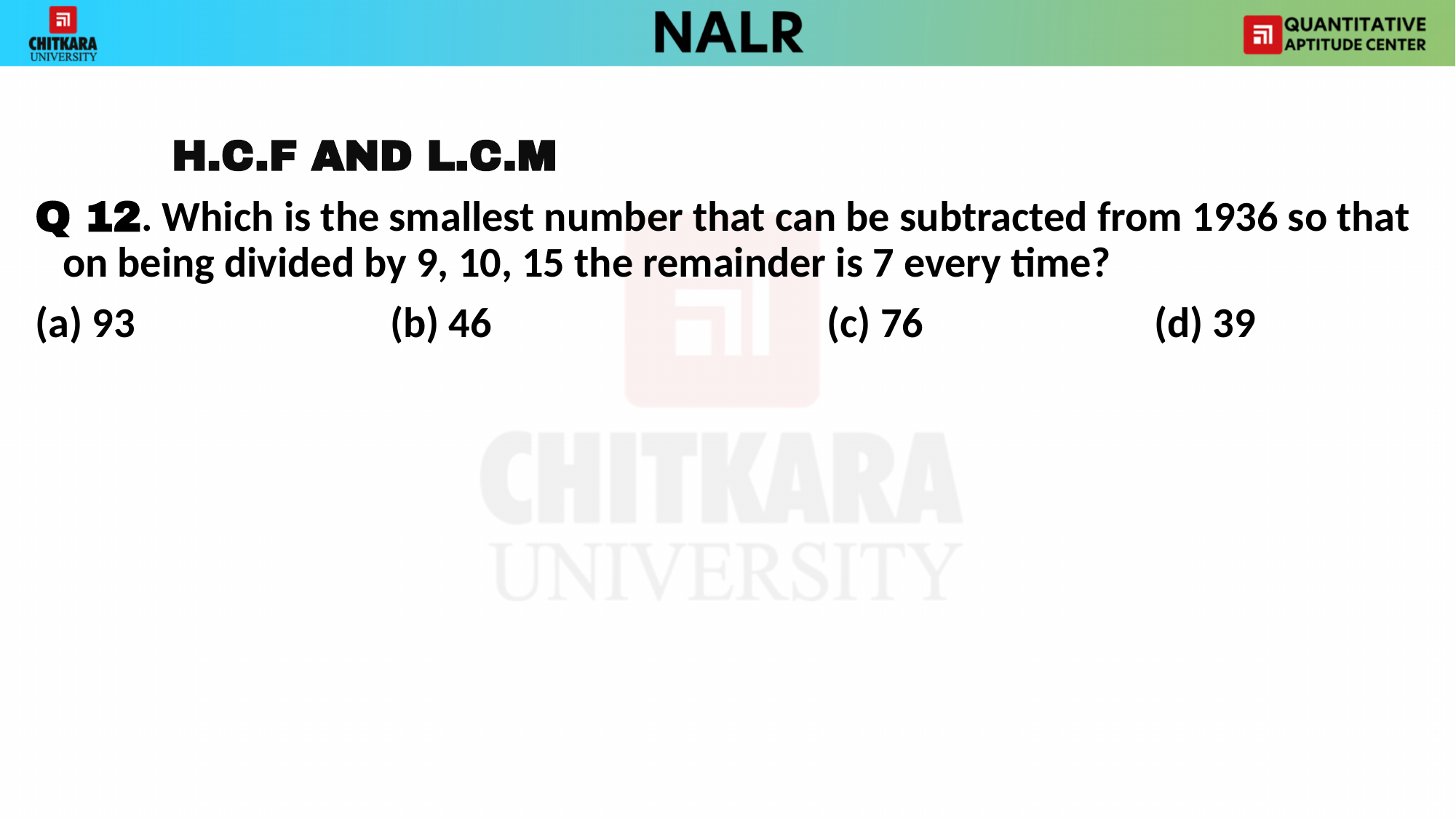

H.C.F AND L.C.M
Q 12. Which is the smallest number that can be subtracted from 1936 so that on being divided by 9, 10, 15 the remainder is 7 every time?
(a) 93 			(b) 46 			(c) 76 			(d) 39